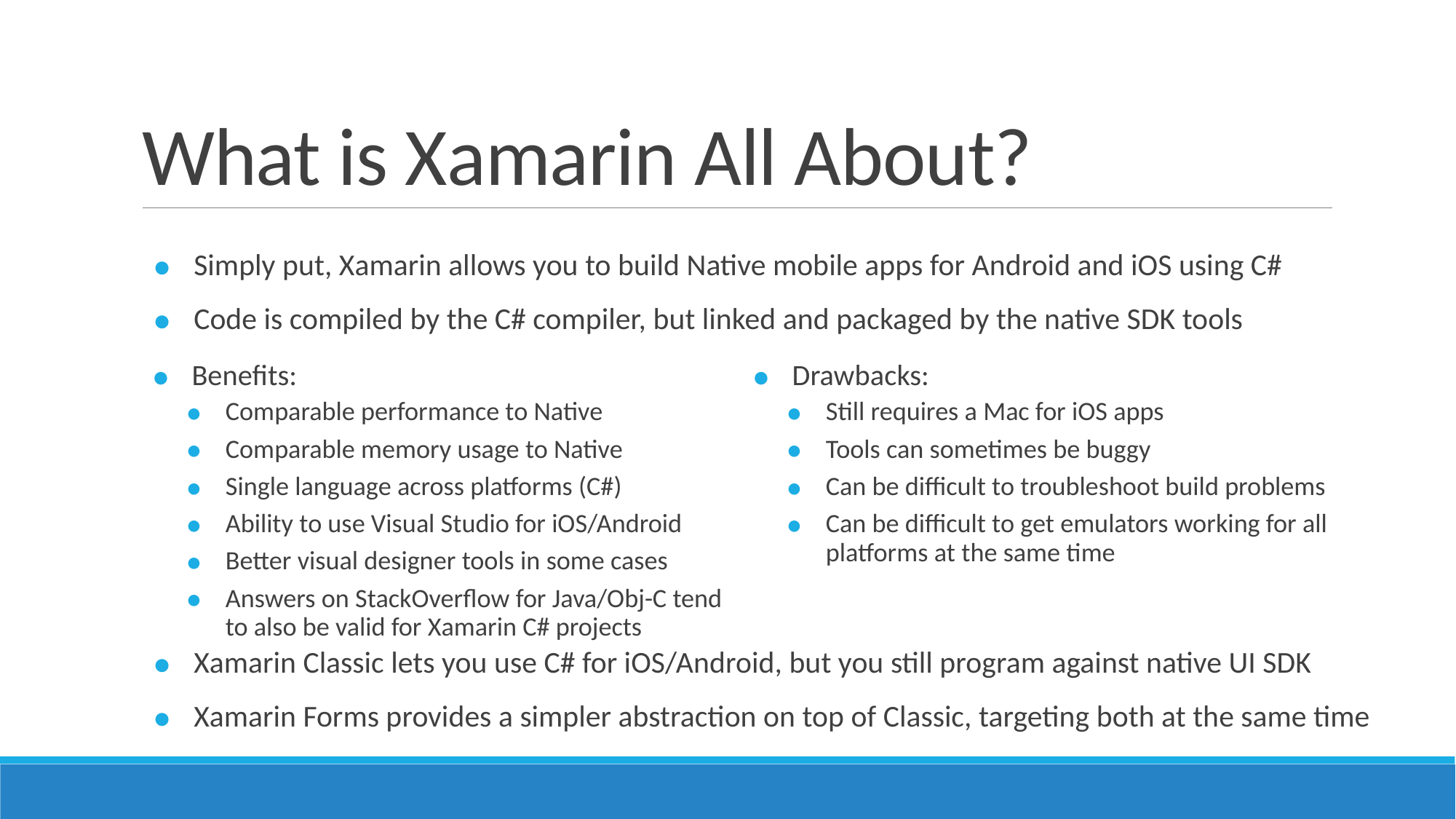

# What is Xamarin All About?
Simply put, Xamarin allows you to build Native mobile apps for Android and iOS using C#
Code is compiled by the C# compiler, but linked and packaged by the native SDK tools

Benefits:
Comparable performance to Native
Comparable memory usage to Native
Single language across platforms (C#)
Ability to use Visual Studio for iOS/Android
Better visual designer tools in some cases
Answers on StackOverflow for Java/Obj-C tend to also be valid for Xamarin C# projects
Drawbacks:
Still requires a Mac for iOS apps
Tools can sometimes be buggy
Can be difficult to troubleshoot build problems
Can be difficult to get emulators working for all platforms at the same time

Xamarin Classic lets you use C# for iOS/Android, but you still program against native UI SDK
Xamarin Forms provides a simpler abstraction on top of Classic, targeting both at the same time